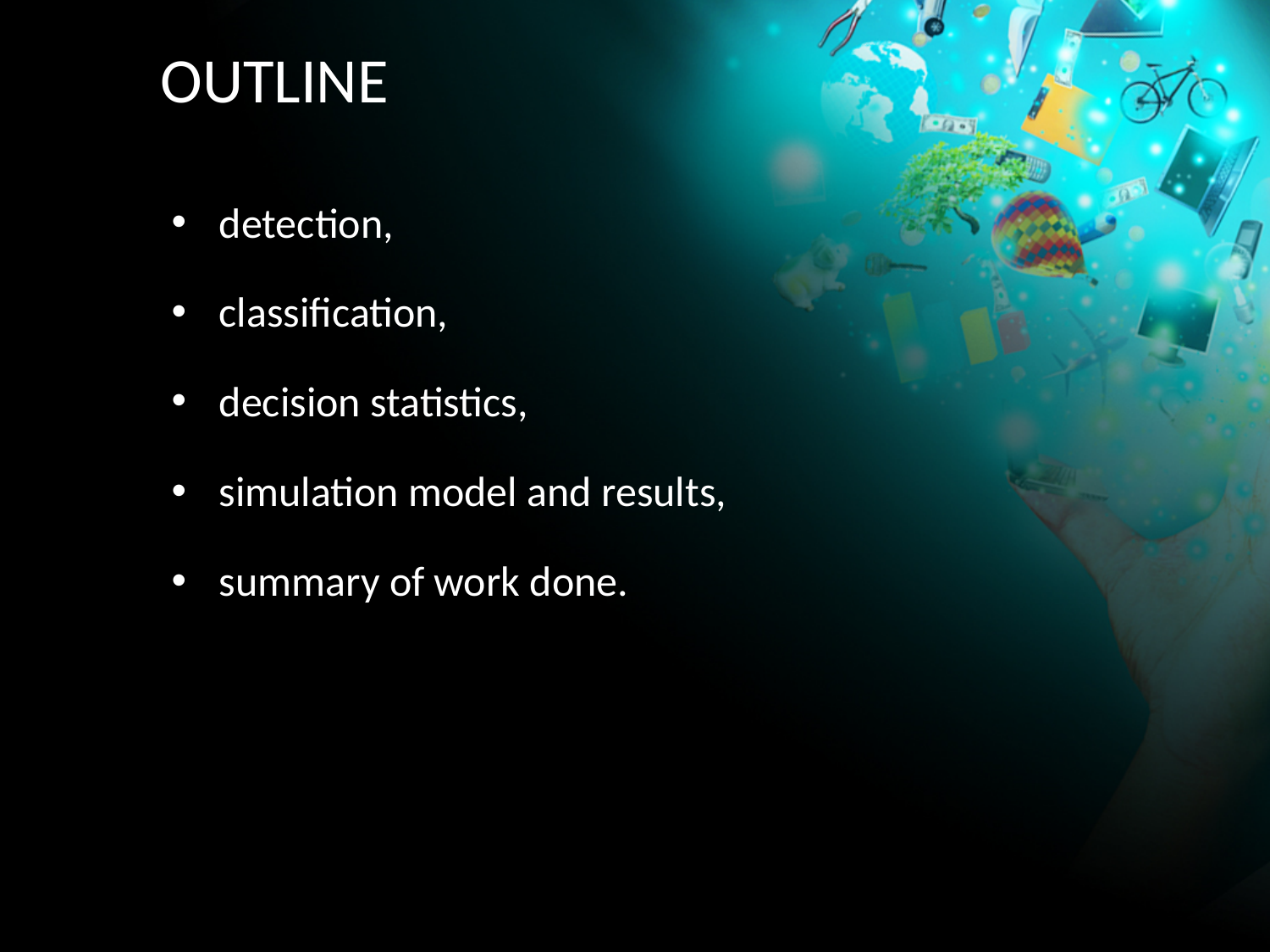

OUTLINE
detection,
classification,
decision statistics,
simulation model and results,
summary of work done.